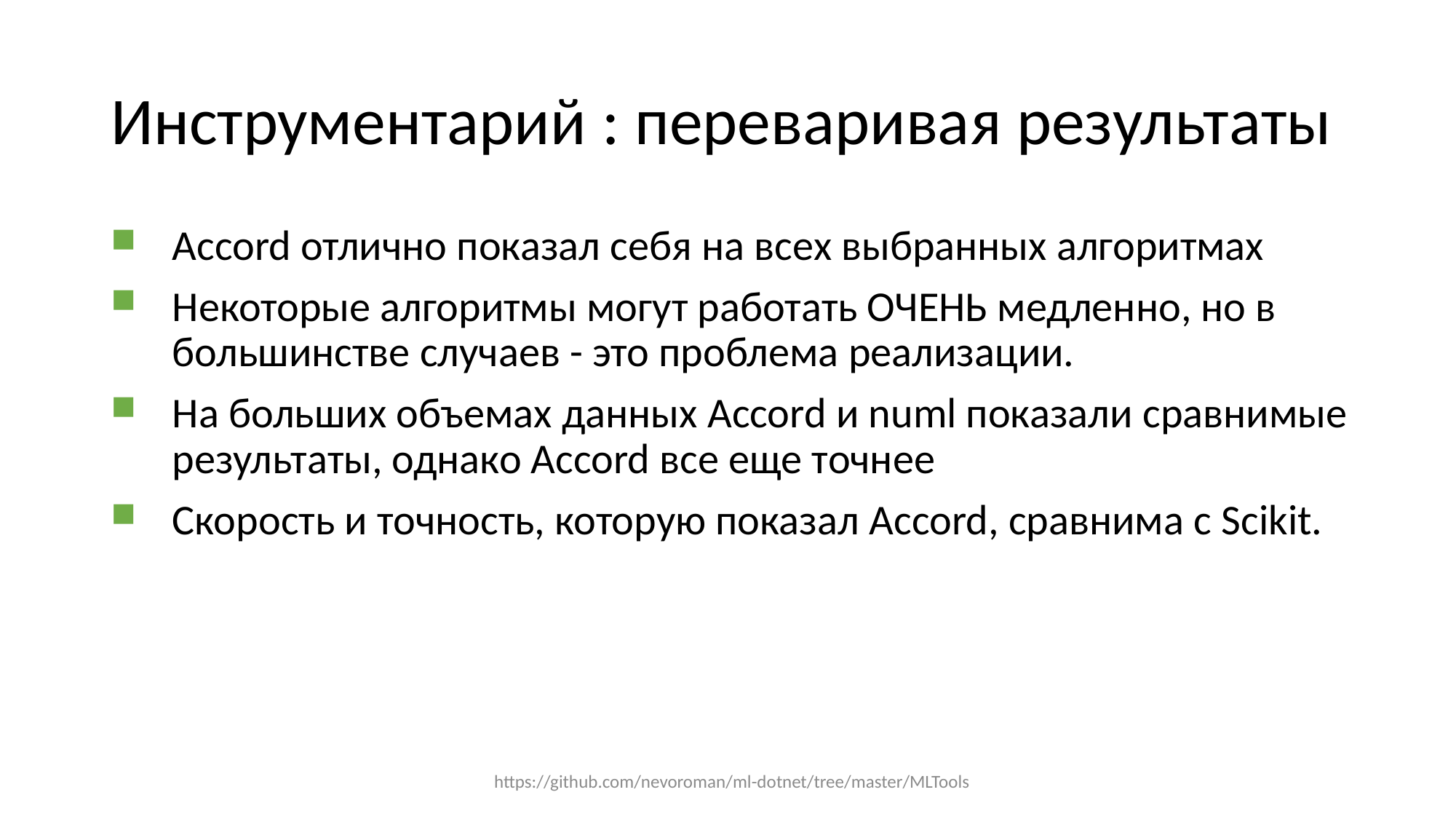

# Инструментарий : переваривая результаты
Accord отлично показал себя на всех выбранных алгоритмах
Некоторые алгоритмы могут работать ОЧЕНЬ медленно, но в большинстве случаев - это проблема реализации.
На больших объемах данных Accord и numl показали сравнимые результаты, однако Accord все еще точнее
Скорость и точность, которую показал Accord, сравнима с Scikit.

37
https://github.com/nevoroman/ml-dotnet/tree/master/MLTools